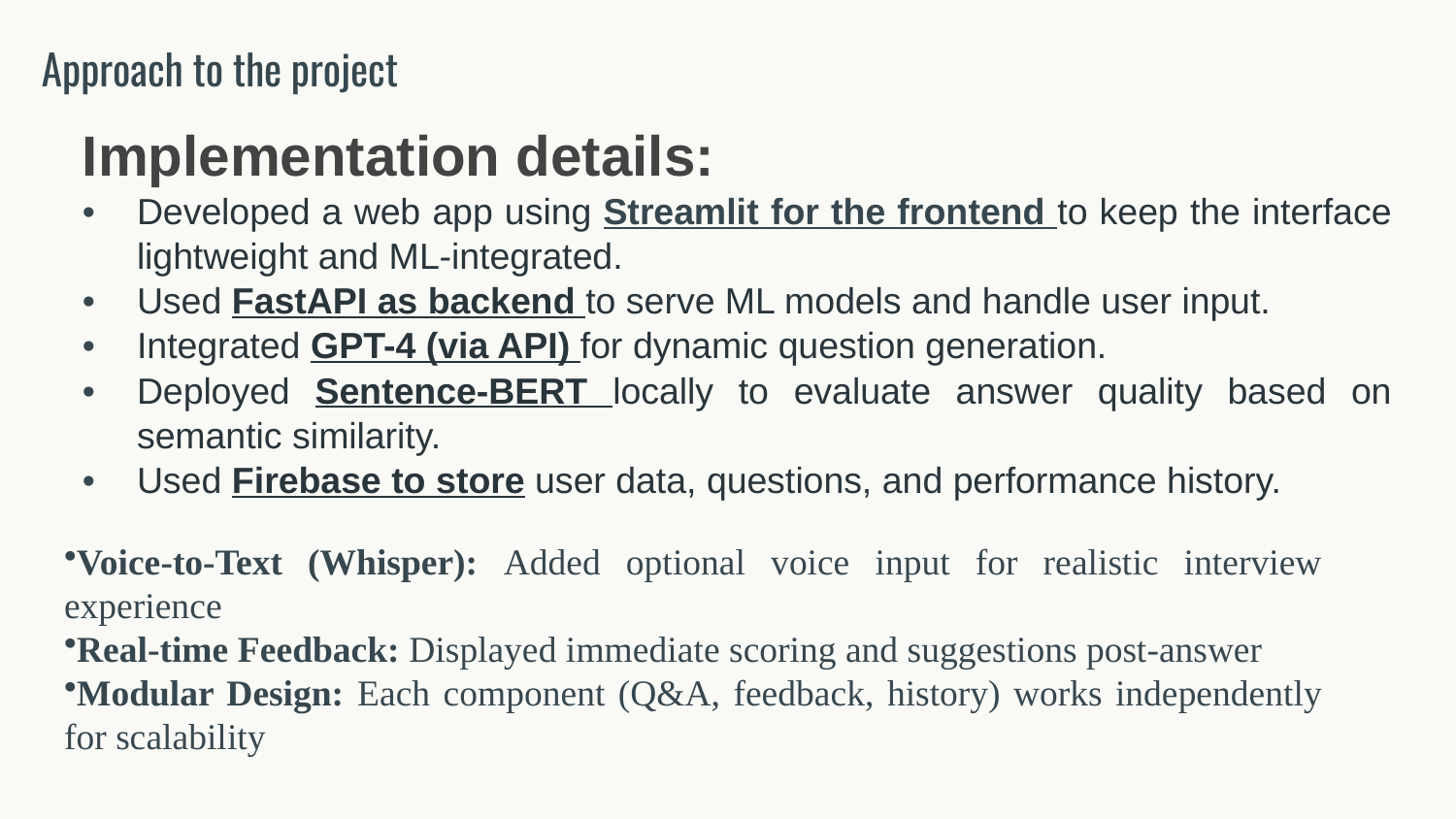

# Approach to the project
Implementation details:
Developed a web app using Streamlit for the frontend to keep the interface lightweight and ML-integrated.
Used FastAPI as backend to serve ML models and handle user input.
Integrated GPT-4 (via API) for dynamic question generation.
Deployed Sentence-BERT locally to evaluate answer quality based on semantic similarity.
Used Firebase to store user data, questions, and performance history.

Voice-to-Text (Whisper): Added optional voice input for realistic interview experience
Real-time Feedback: Displayed immediate scoring and suggestions post-answer
Modular Design: Each component (Q&A, feedback, history) works independently for scalability